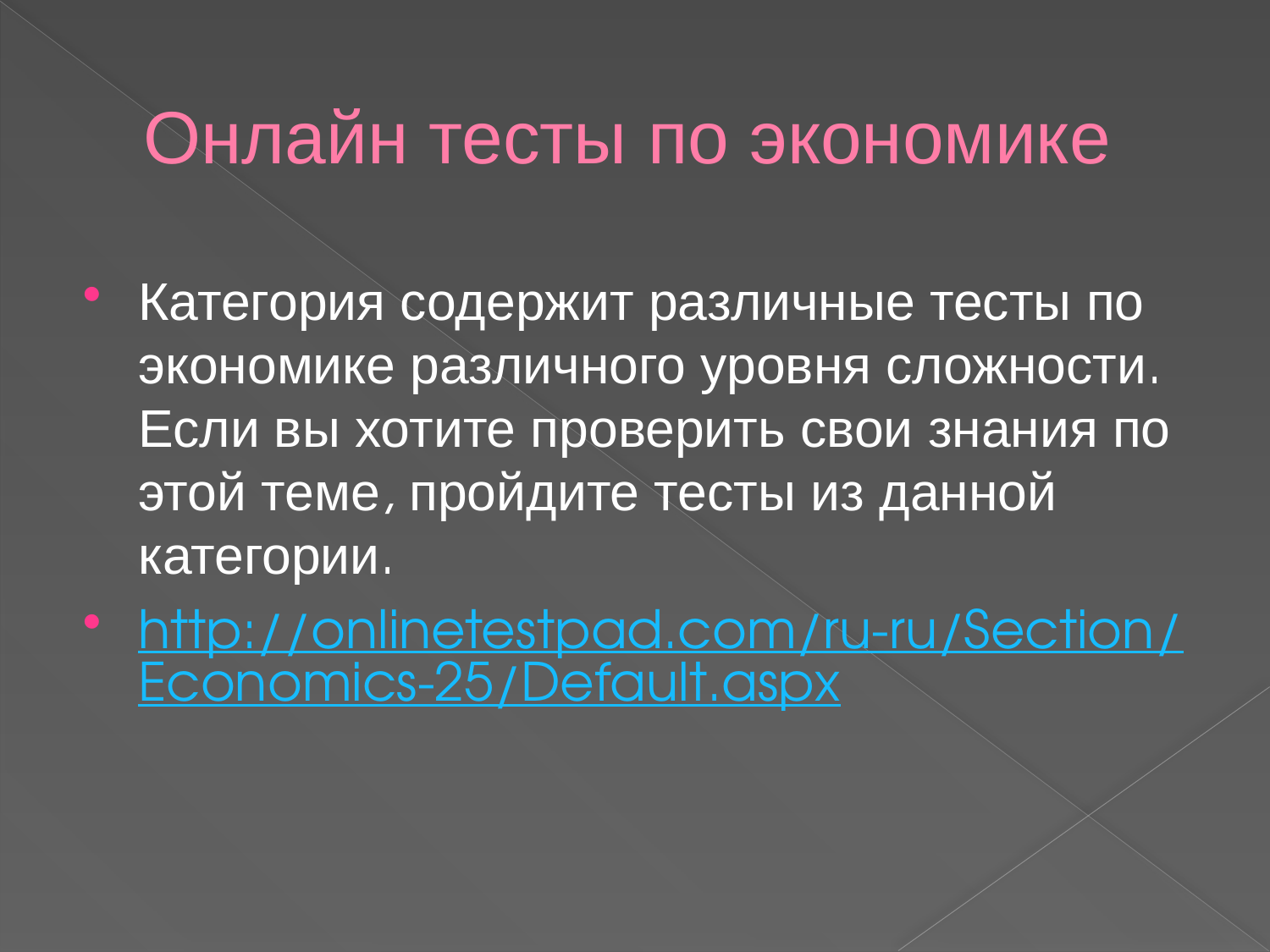

# Онлайн тесты по экономике
Категория содержит различные тесты по экономике различного уровня сложности. Если вы хотите проверить свои знания по этой теме, пройдите тесты из данной категории.
http://onlinetestpad.com/ru-ru/Section/Economics-25/Default.aspx